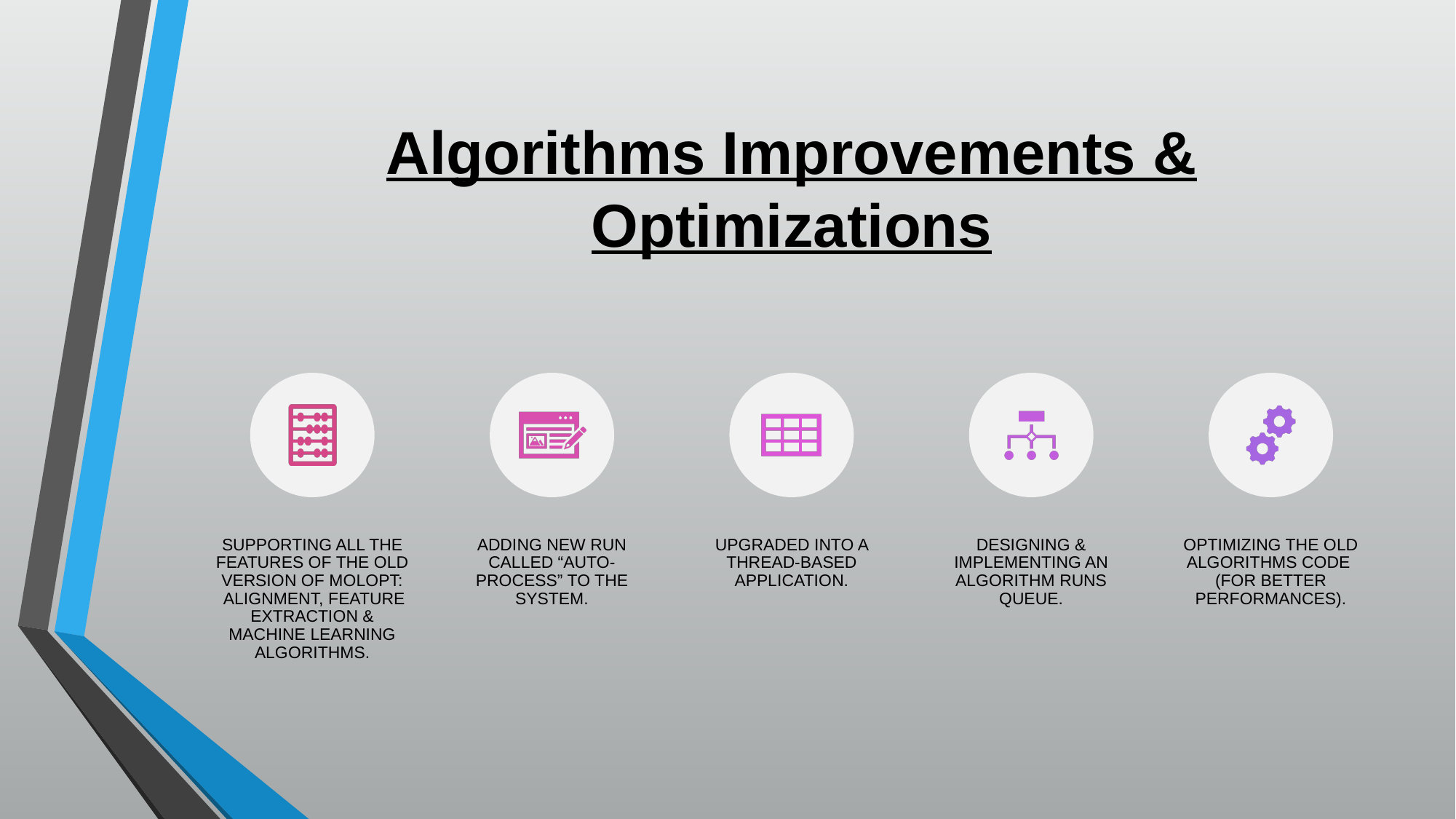

# Algorithms Improvements & Optimizations
Supporting all the features of the old version of MolOpt:
 Alignment, Feature Extraction & Machine Learning Algorithms.
Adding new run called “Auto-Process” to the system.
Upgraded into a thread-based application.
Designing & implementing an algorithm runs queue.
Optimizing the old algorithms code
(for better performances).